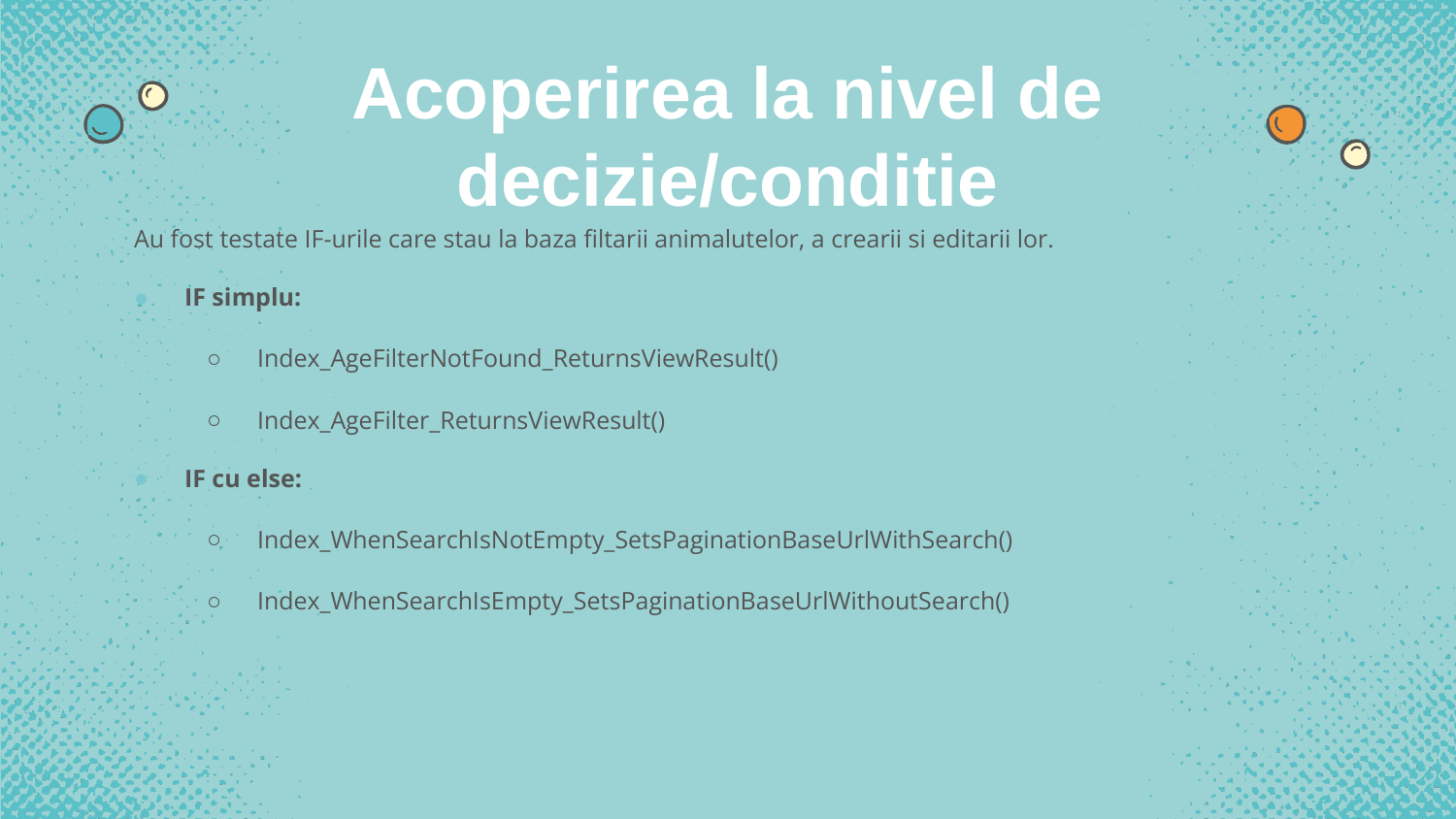

# Acoperirea la nivel de decizie/conditie
Au fost testate IF-urile care stau la baza filtarii animalutelor, a crearii si editarii lor.

IF simplu:
Index_AgeFilterNotFound_ReturnsViewResult()
Index_AgeFilter_ReturnsViewResult()

IF cu else:
Index_WhenSearchIsNotEmpty_SetsPaginationBaseUrlWithSearch()
Index_WhenSearchIsEmpty_SetsPaginationBaseUrlWithoutSearch()